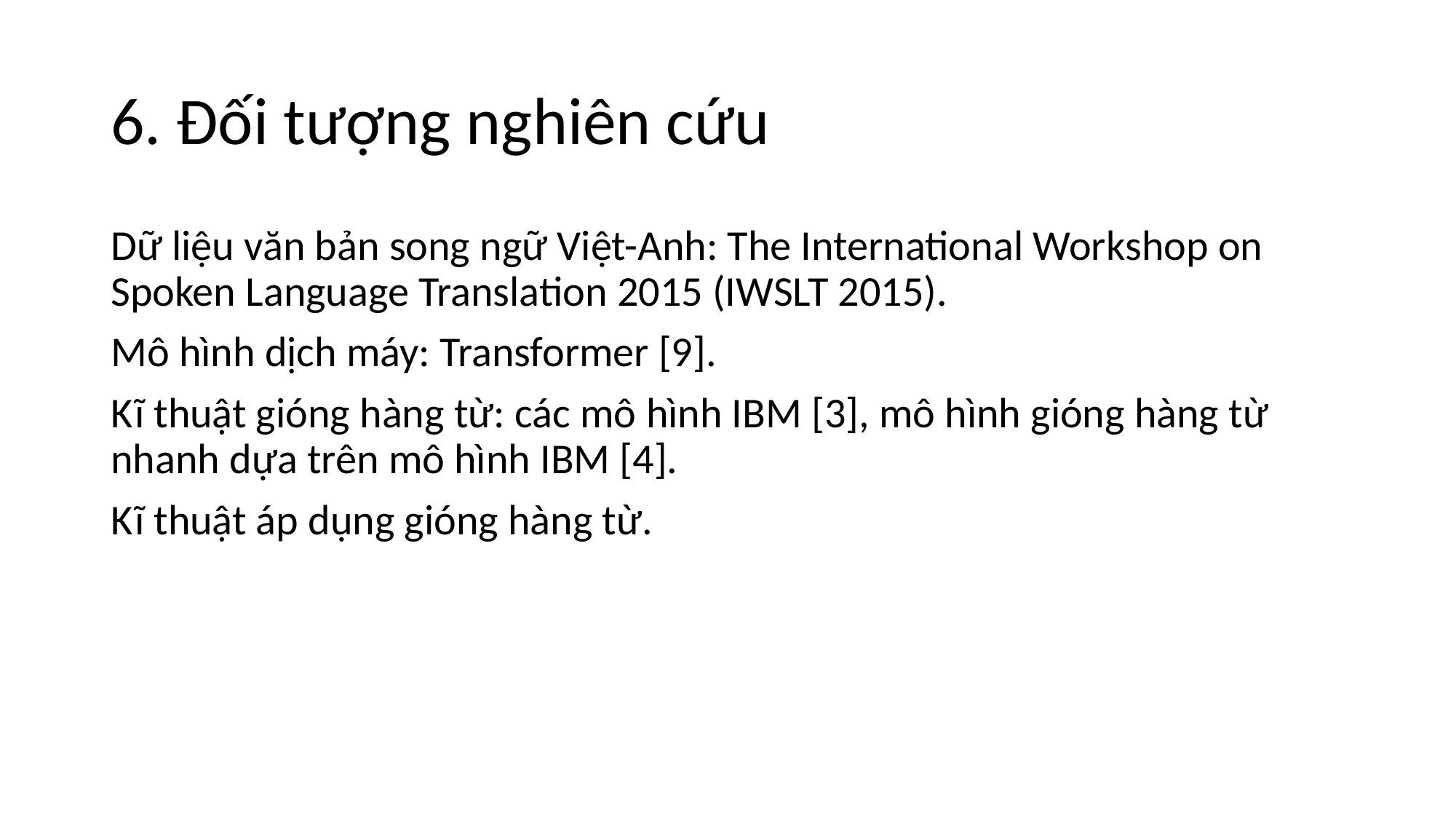

# 6. Đối tượng nghiên cứu
Dữ liệu văn bản song ngữ Việt-Anh: The International Workshop on Spoken Language Translation 2015 (IWSLT 2015).
Mô hình dịch máy: Transformer [9].
Kĩ thuật gióng hàng từ: các mô hình IBM [3], mô hình gióng hàng từ nhanh dựa trên mô hình IBM [4].
Kĩ thuật áp dụng gióng hàng từ.